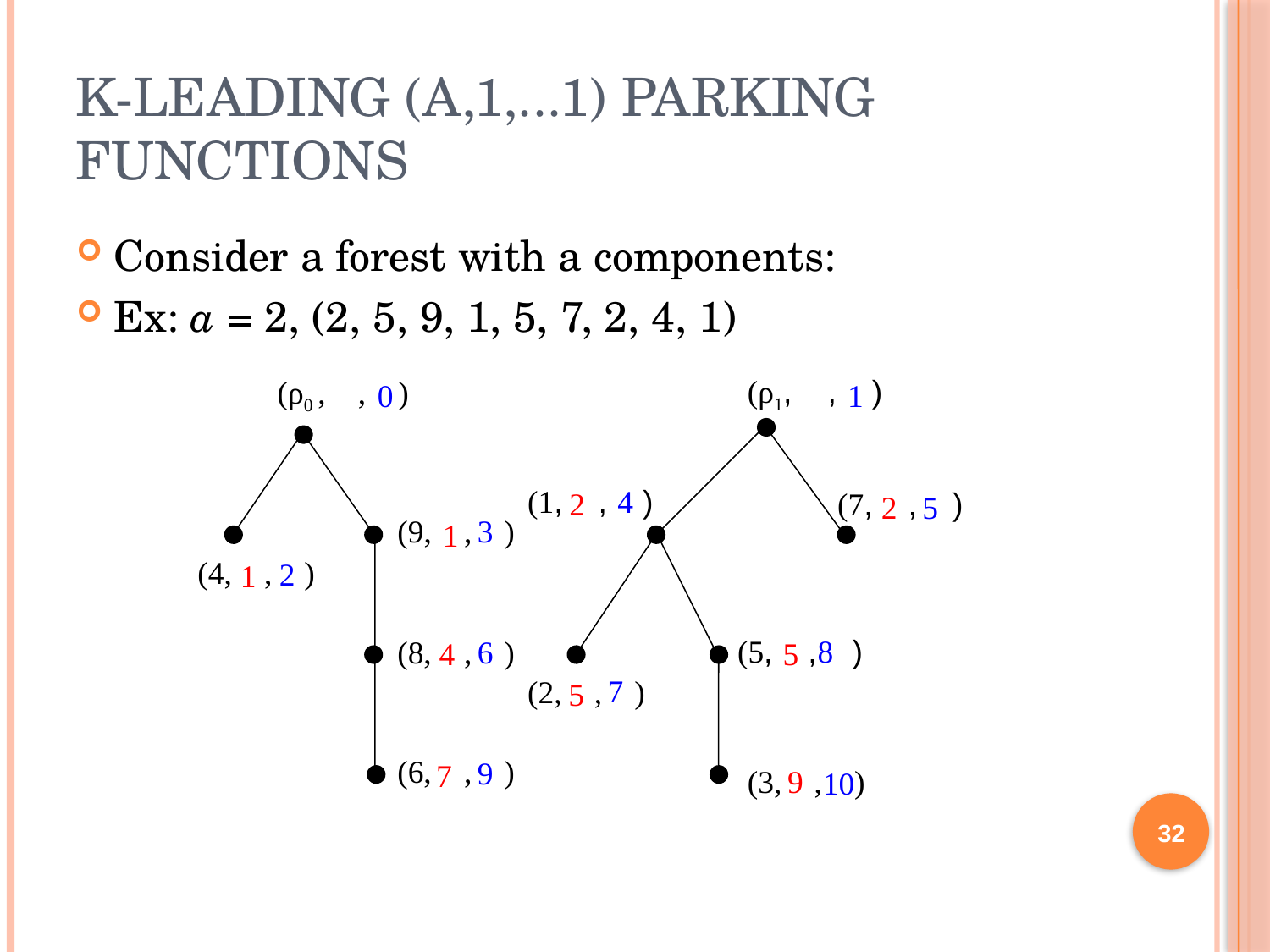

# K-leading (a,1,...1) Parking Functions
Consider a forest with a components:
Ex: a = 2, (2, 5, 9, 1, 5, 7, 2, 4, 1)

(ρ1,    ,    )

(ρ0 ,    ,    )
0
1

(1,    ,    )

4
2
(7,    ,    )

2
5
(9,    ,    )
3
1

(4,    ,    )
2
1
(5,    ,    )

8
(8,    ,    )
6
4
5

7
(2,    ,    )
5
(6,    ,    )
9
7
(3,    ,    )
9
10

32